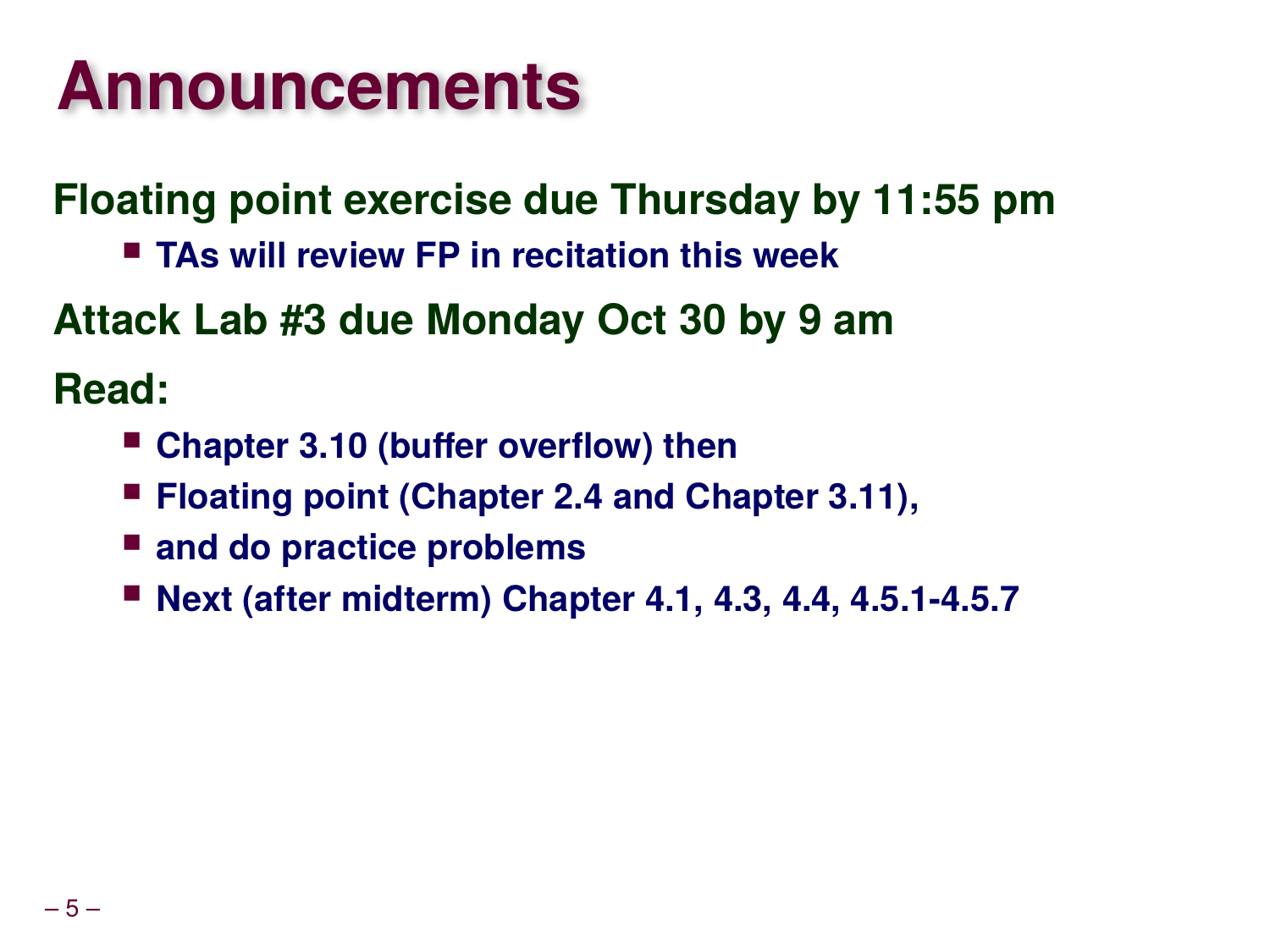

# Announcements
Floating point exercise due Thursday by 11:55 pm
TAs will review FP in recitation this week
Attack Lab #3 due Monday Oct 30 by 9 am
Read:
Chapter 3.10 (buffer overflow) then
Floating point (Chapter 2.4 and Chapter 3.11),
and do practice problems
Next (after midterm) Chapter 4.1, 4.3, 4.4, 4.5.1-4.5.7